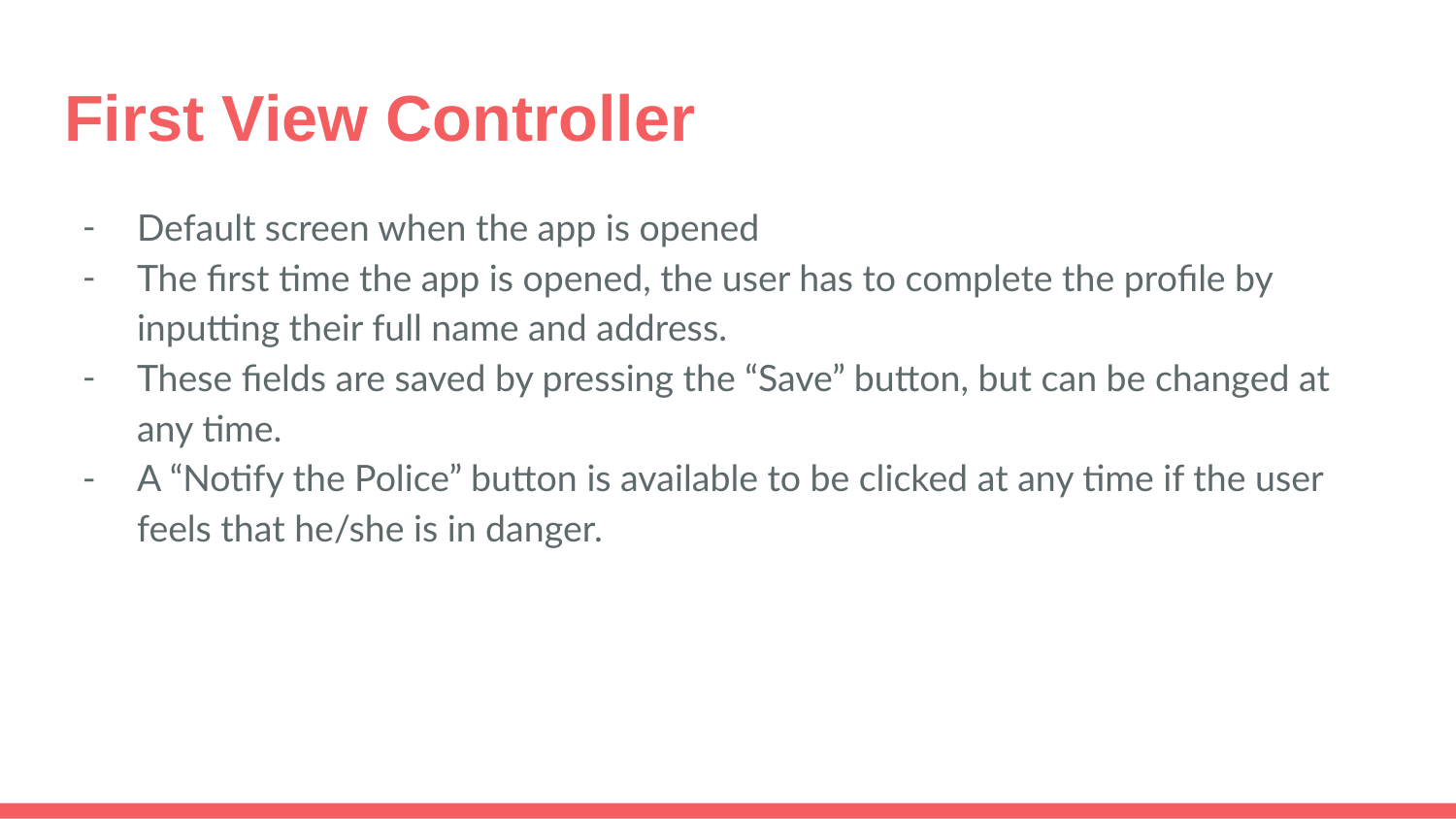

# First View Controller
Default screen when the app is opened
The first time the app is opened, the user has to complete the profile by inputting their full name and address.
These fields are saved by pressing the “Save” button, but can be changed at any time.
A “Notify the Police” button is available to be clicked at any time if the user feels that he/she is in danger.